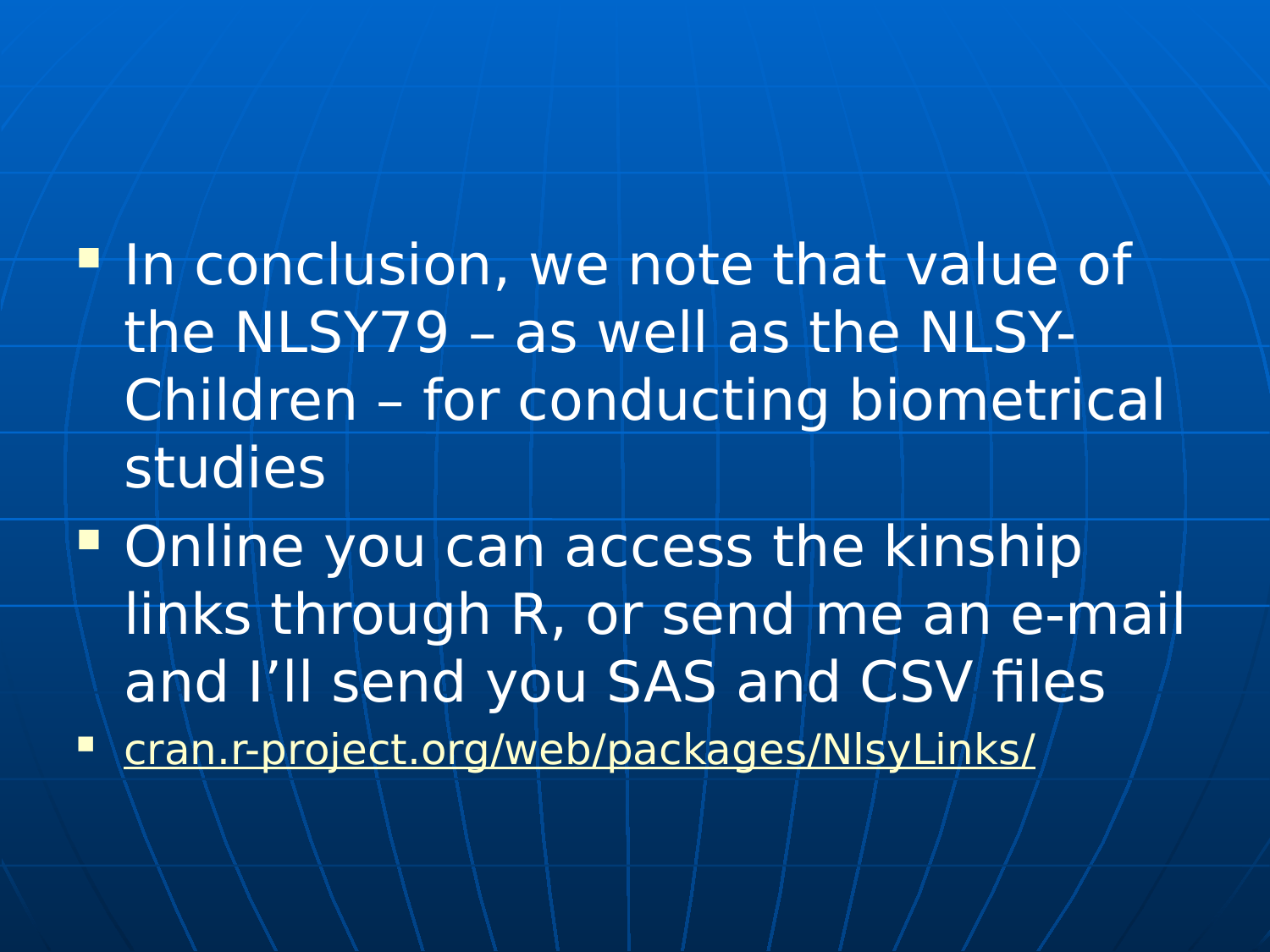

#
In conclusion, we note that value of the NLSY79 – as well as the NLSY-Children – for conducting biometrical studies
Online you can access the kinship links through R, or send me an e-mail and I’ll send you SAS and CSV files
cran.r-project.org/web/packages/NlsyLinks/